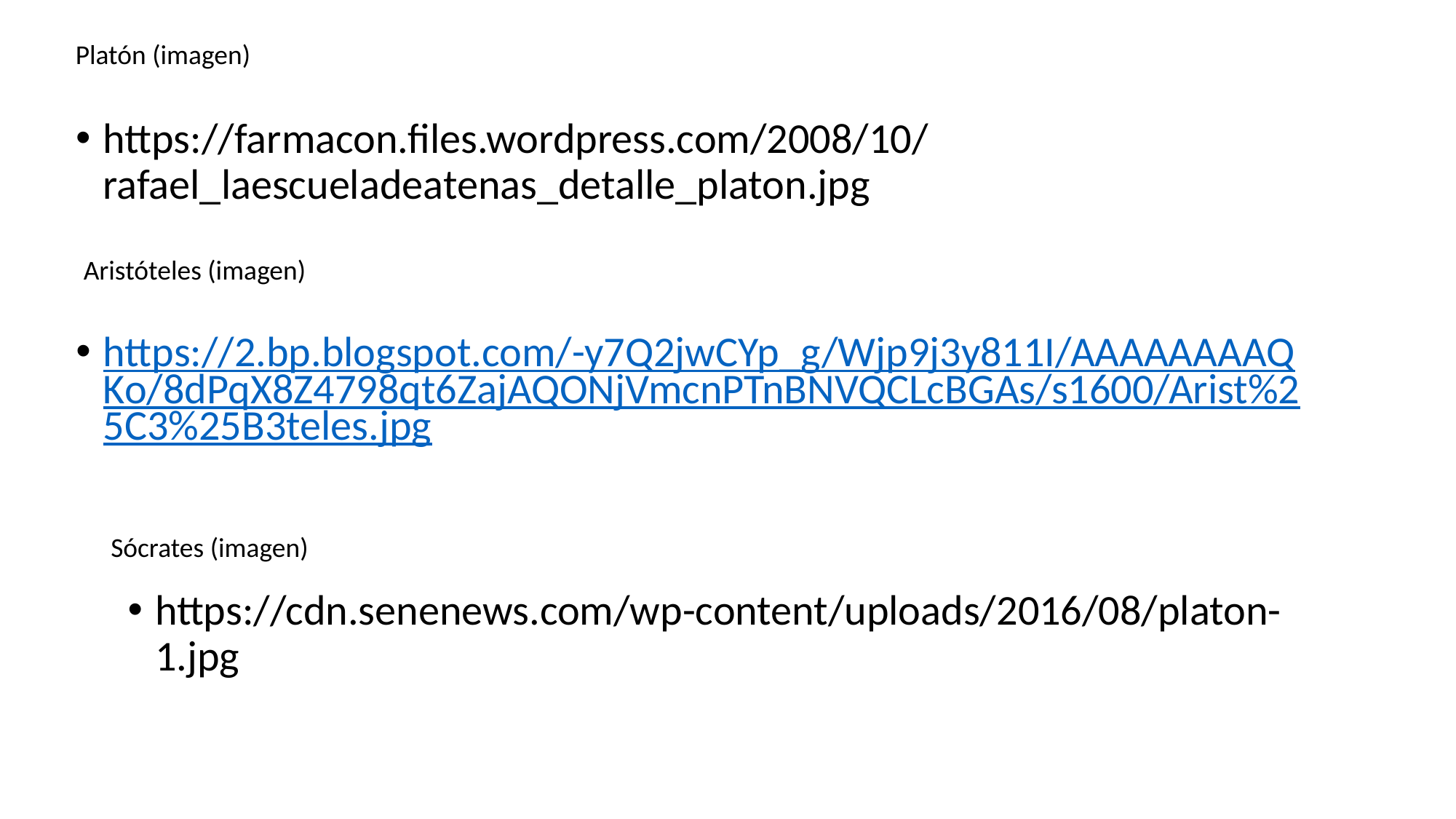

Platón (imagen)
https://farmacon.files.wordpress.com/2008/10/rafael_laescueladeatenas_detalle_platon.jpg
Aristóteles (imagen)
https://2.bp.blogspot.com/-y7Q2jwCYp_g/Wjp9j3y811I/AAAAAAAAQKo/8dPqX8Z4798qt6ZajAQONjVmcnPTnBNVQCLcBGAs/s1600/Arist%25C3%25B3teles.jpg
Sócrates (imagen)
https://cdn.senenews.com/wp-content/uploads/2016/08/platon-1.jpg